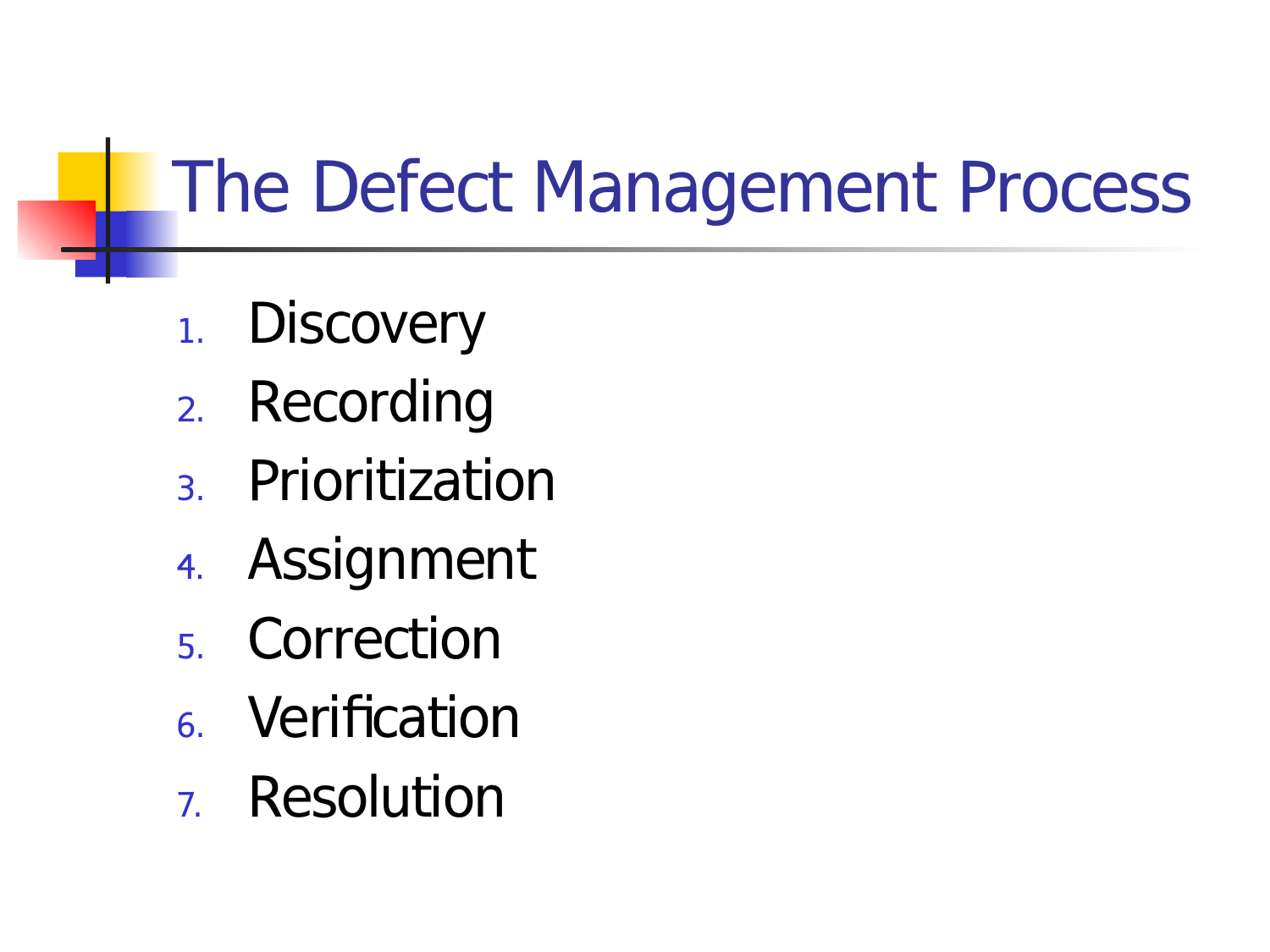

# The Defect Management Process
Discovery
Recording
Prioritization
Assignment
Correction
Verification
Resolution